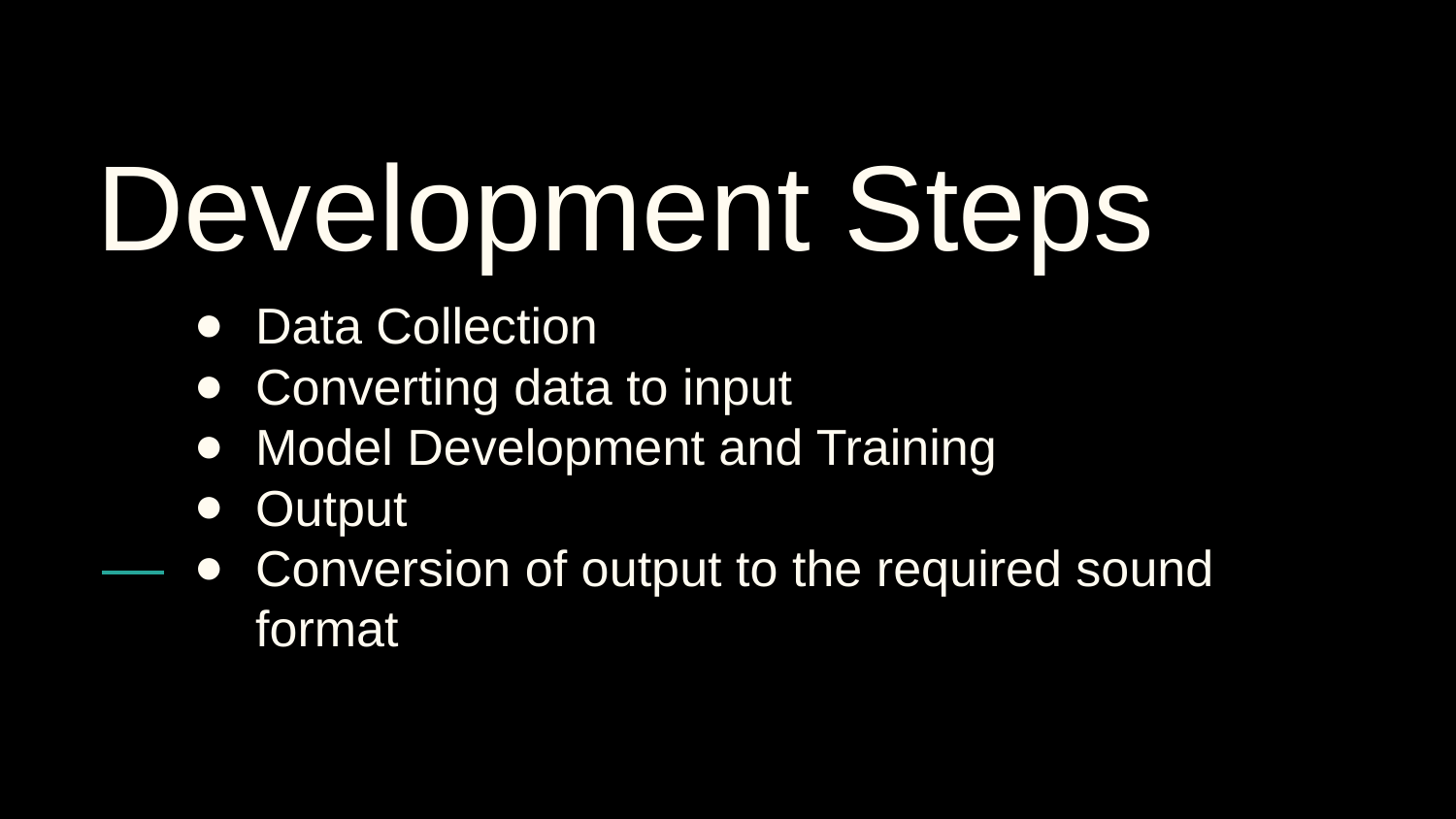

# Development Steps
Data Collection
Converting data to input
Model Development and Training
Output
Conversion of output to the required sound format